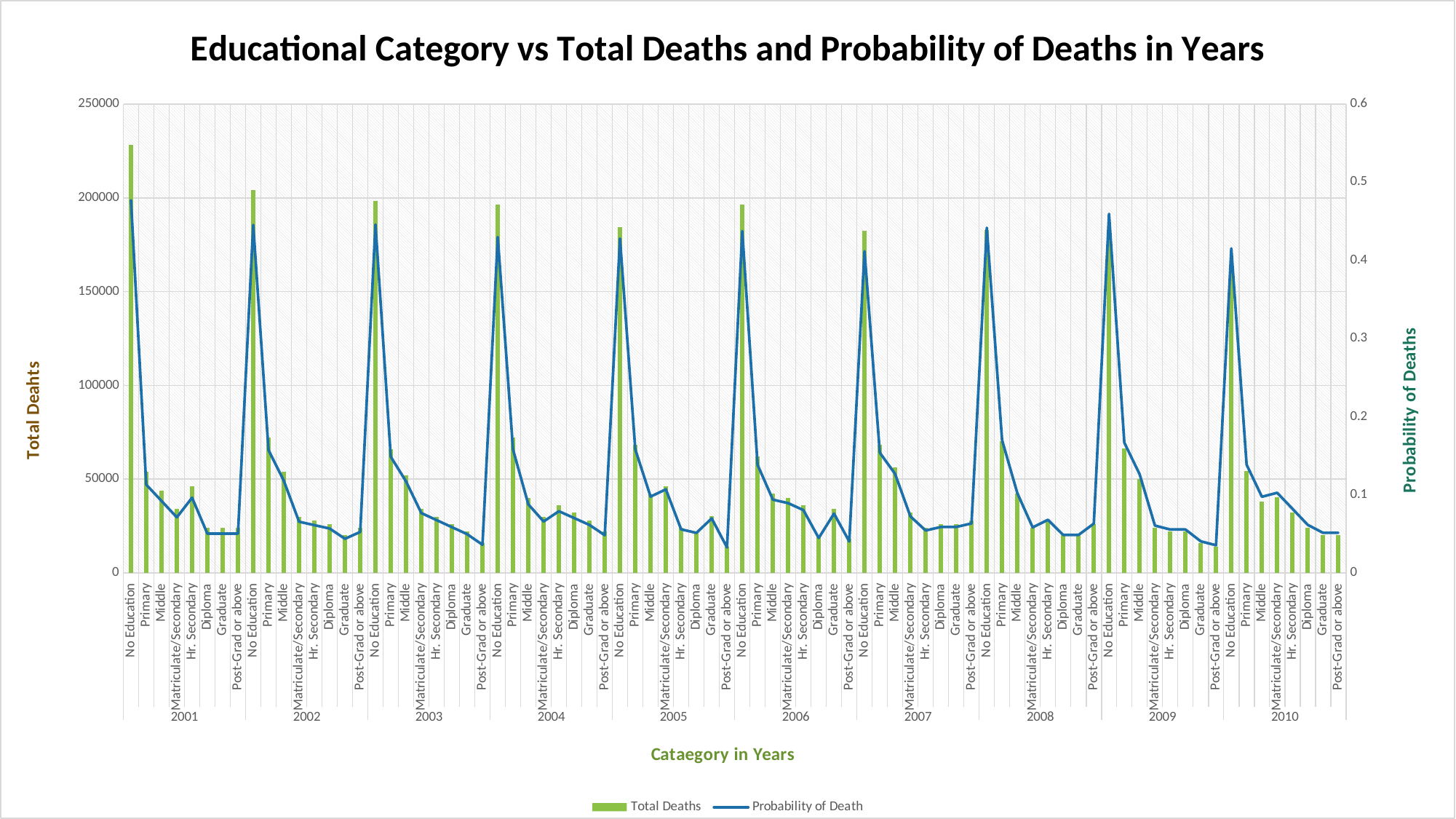

### Chart: Educational Category vs Total Deaths and Probability of Deaths in Years

| Category | Total Deaths  | Probability of Death |
|---|---|---|
| No Education | 228114.0 | 0.476987448 |
| Primary | 54027.0 | 0.112970711 |
| Middle | 44022.0 | 0.092050209 |
| Matriculate/Secondary | 34017.0 | 0.071129707 |
| Hr. Secondary | 46023.0 | 0.09623431 |
| Diploma | 24012.0 | 0.050209205 |
| Graduate | 24012.0 | 0.050209205 |
| Post-Grad or above | 24012.0 | 0.050209205 |
| No Education | 204204.0 | 0.445414847 |
| Primary | 72072.0 | 0.15720524 |
| Middle | 54054.0 | 0.11790393 |
| Matriculate/Secondary | 30030.0 | 0.065502183 |
| Hr. Secondary | 28028.0 | 0.061135371 |
| Diploma | 26026.0 | 0.056768559 |
| Graduate | 20020.0 | 0.043668122 |
| Post-Grad or above | 24024.0 | 0.052401747 |
| No Education | 198297.0 | 0.445945946 |
| Primary | 66099.0 | 0.148648649 |
| Middle | 52078.0 | 0.117117117 |
| Matriculate/Secondary | 34051.0 | 0.076576577 |
| Hr. Secondary | 30045.0 | 0.067567568 |
| Diploma | 26039.0 | 0.058558559 |
| Graduate | 22033.0 | 0.04954955 |
| Post-Grad or above | 16024.0 | 0.036036036 |
| No Education | 196392.0 | 0.429824561 |
| Primary | 72144.0 | 0.157894737 |
| Middle | 40080.0 | 0.087719298 |
| Matriculate/Secondary | 30060.0 | 0.065789474 |
| Hr. Secondary | 36072.0 | 0.078947368 |
| Diploma | 32064.0 | 0.070175439 |
| Graduate | 28056.0 | 0.061403509 |
| Post-Grad or above | 22044.0 | 0.048245614 |
| No Education | 184460.0 | 0.427906977 |
| Primary | 68170.0 | 0.158139535 |
| Middle | 42105.0 | 0.097674419 |
| Matriculate/Secondary | 46115.0 | 0.106976744 |
| Hr. Secondary | 24060.0 | 0.055813953 |
| Diploma | 22055.0 | 0.051162791 |
| Graduate | 30075.0 | 0.069767442 |
| Post-Grad or above | 14035.0 | 0.03255814 |
| No Education | 196588.0 | 0.4375 |
| Primary | 62186.0 | 0.138392857 |
| Middle | 42126.0 | 0.09375 |
| Matriculate/Secondary | 40120.0 | 0.089285714 |
| Hr. Secondary | 36108.0 | 0.080357143 |
| Diploma | 20060.0 | 0.044642857 |
| Graduate | 34102.0 | 0.075892857 |
| Post-Grad or above | 18054.0 | 0.040178571 |
| No Education | 182637.0 | 0.411764706 |
| Primary | 68238.0 | 0.153846154 |
| Middle | 56196.0 | 0.126696833 |
| Matriculate/Secondary | 32112.0 | 0.07239819 |
| Hr. Secondary | 24084.0 | 0.054298643 |
| Diploma | 26091.0 | 0.058823529 |
| Graduate | 26091.0 | 0.058823529 |
| Post-Grad or above | 28098.0 | 0.063348416 |
| No Education | 182728.0 | 0.441747573 |
| Primary | 70280.0 | 0.169902913 |
| Middle | 42168.0 | 0.101941748 |
| Matriculate/Secondary | 24096.0 | 0.058252427 |
| Hr. Secondary | 28112.0 | 0.067961165 |
| Diploma | 20080.0 | 0.048543689 |
| Graduate | 20080.0 | 0.048543689 |
| Post-Grad or above | 26104.0 | 0.063106796 |
| No Education | 182819.0 | 0.45959596 |
| Primary | 66297.0 | 0.166666667 |
| Middle | 50225.0 | 0.126262626 |
| Matriculate/Secondary | 24108.0 | 0.060606061 |
| Hr. Secondary | 22099.0 | 0.055555556 |
| Diploma | 22099.0 | 0.055555556 |
| Graduate | 16072.0 | 0.04040404 |
| Post-Grad or above | 14063.0 | 0.035353535 |
| No Education | 162810.0 | 0.415384615 |
| Primary | 54270.0 | 0.138461538 |
| Middle | 38190.0 | 0.097435897 |
| Matriculate/Secondary | 40200.0 | 0.102564103 |
| Hr. Secondary | 32160.0 | 0.082051282 |
| Diploma | 24120.0 | 0.061538462 |
| Graduate | 20100.0 | 0.051282051 |
| Post-Grad or above | 20100.0 | 0.051282051 |